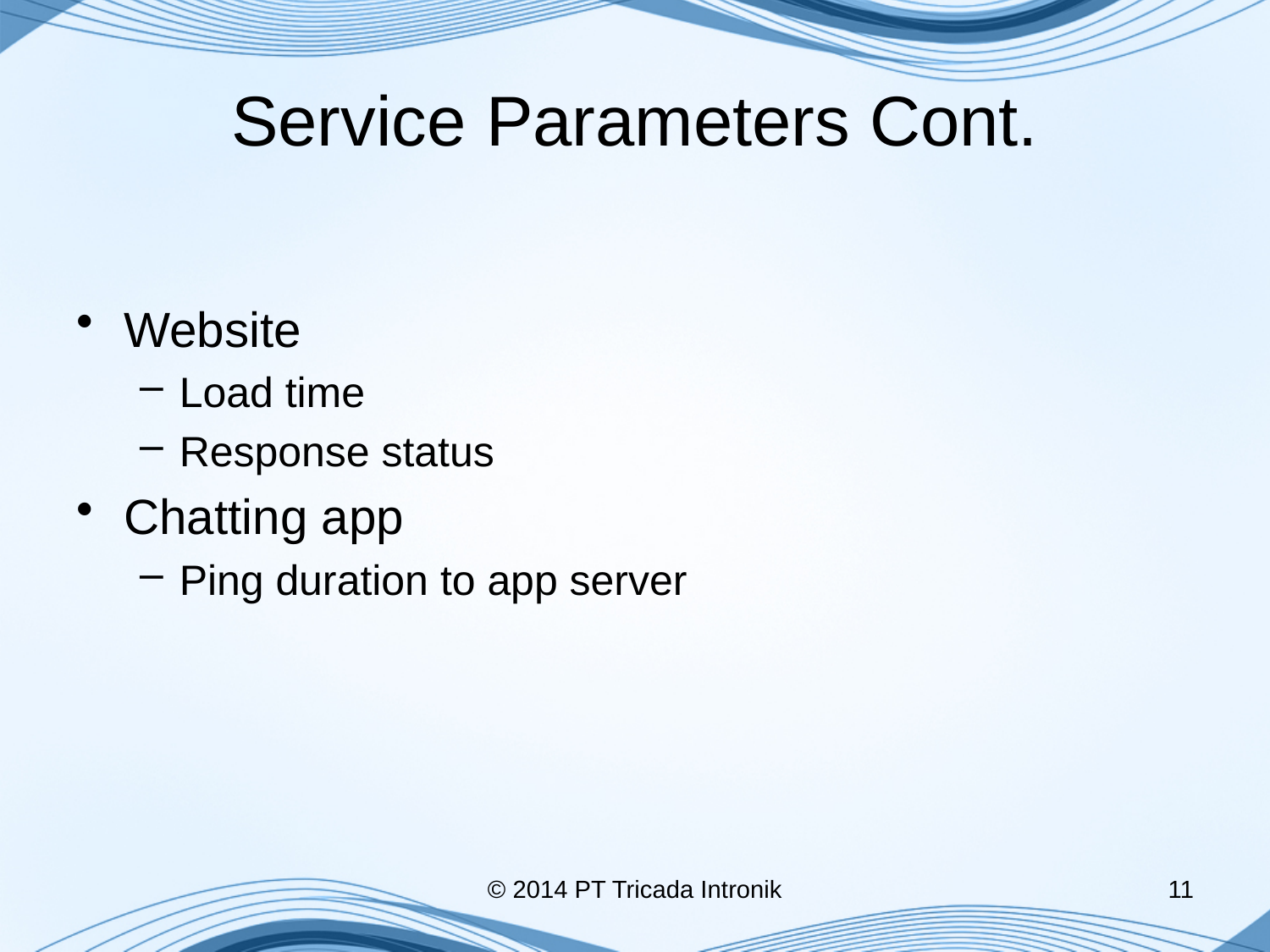

# Service Parameters Cont.

Website
Load time
Response status
Chatting app
Ping duration to app server

© 2014 PT Tricada Intronik
11